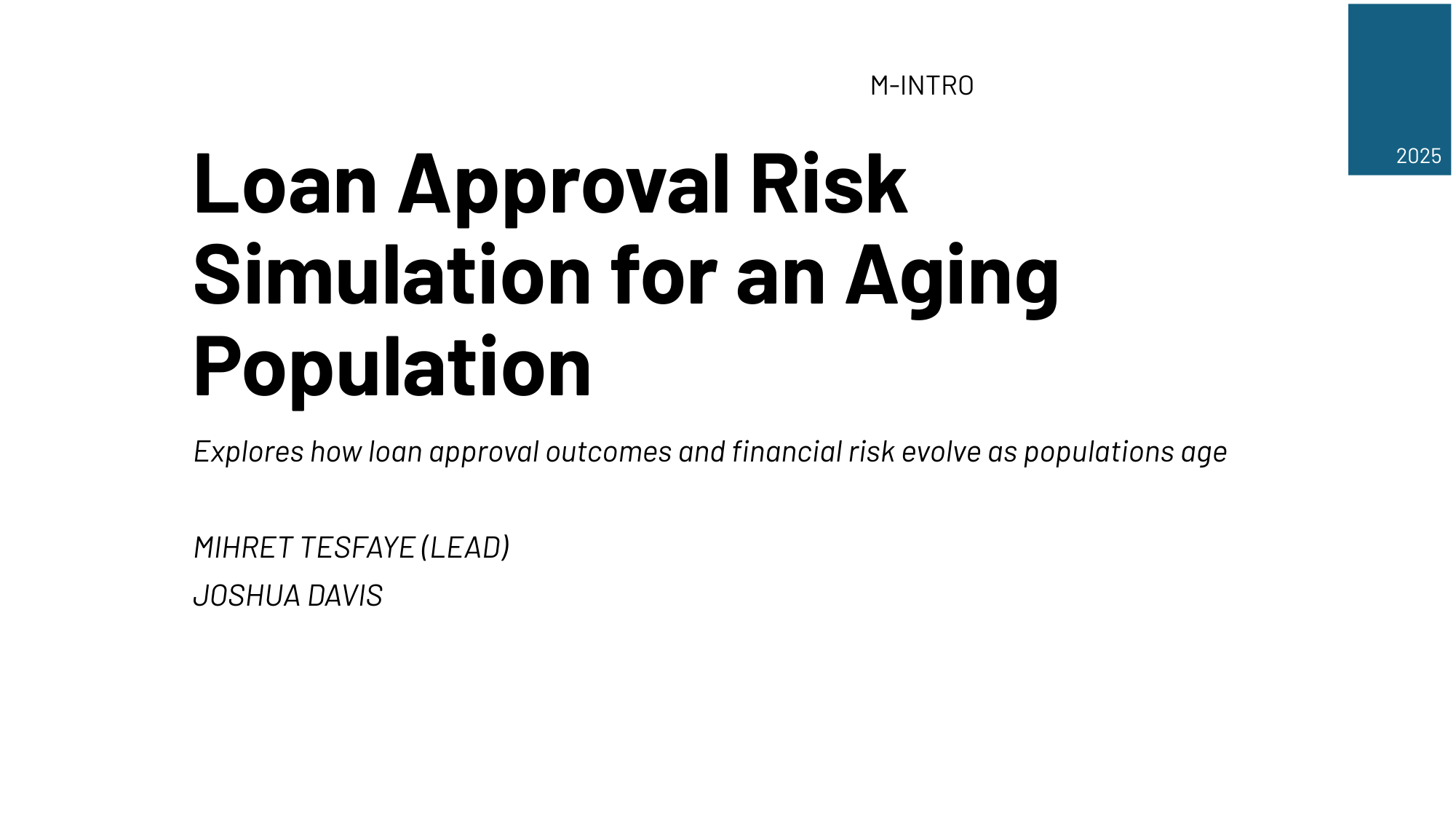

M-INTRO
# Loan Approval Risk Simulation for an Aging Population
2025
Explores how loan approval outcomes and financial risk evolve as populations age

MIHRET TESFAYE (LEAD)
JOSHUA DAVIS